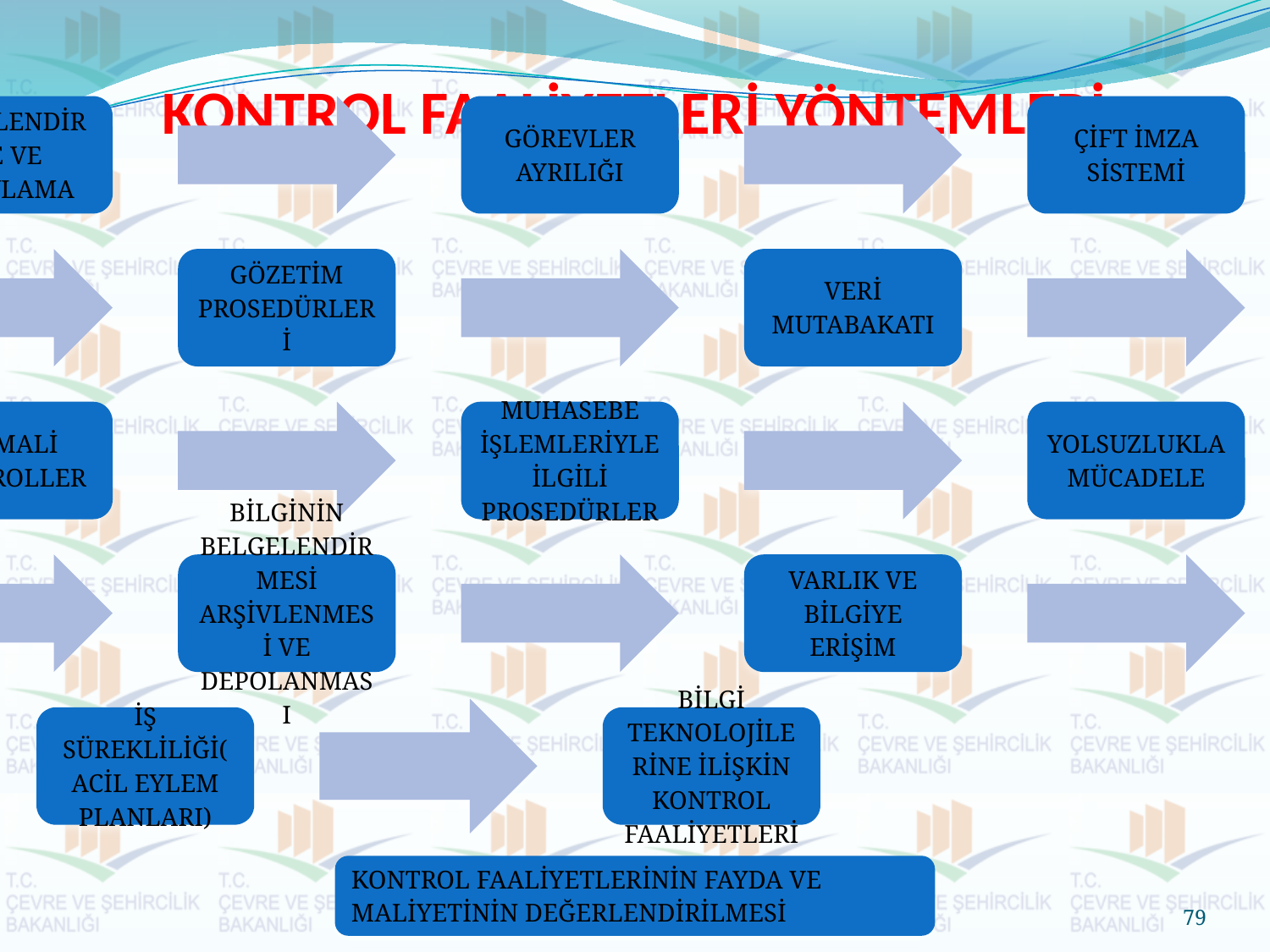

# KONTROL FAALİYETLERİ YÖNTEMLERİ
VERİ MUTABAKATI
GÖZETİM PROSEDÜRLERİ
MUHASEBE İŞLEMLERİYLE İLGİLİ PROSEDÜRLER
YOLSUZLUKLA MÜCADELE
VARLIK VE BİLGİYE ERİŞİM
BİLGİNİN BELGELENDİRMESİ ARŞİVLENMESİ VE DEPOLANMASI
İŞ SÜREKLİLİĞİ( ACİL EYLEM PLANLARI)
BİLGİ TEKNOLOJİLERİNE İLİŞKİN KONTROL FAALİYETLERİ
KONTROL FAALİYETLERİNİN FAYDA VE MALİYETİNİN DEĞERLENDİRİLMESİ
İÇ KONTROL DAİRE BAŞKANLIĞI
79